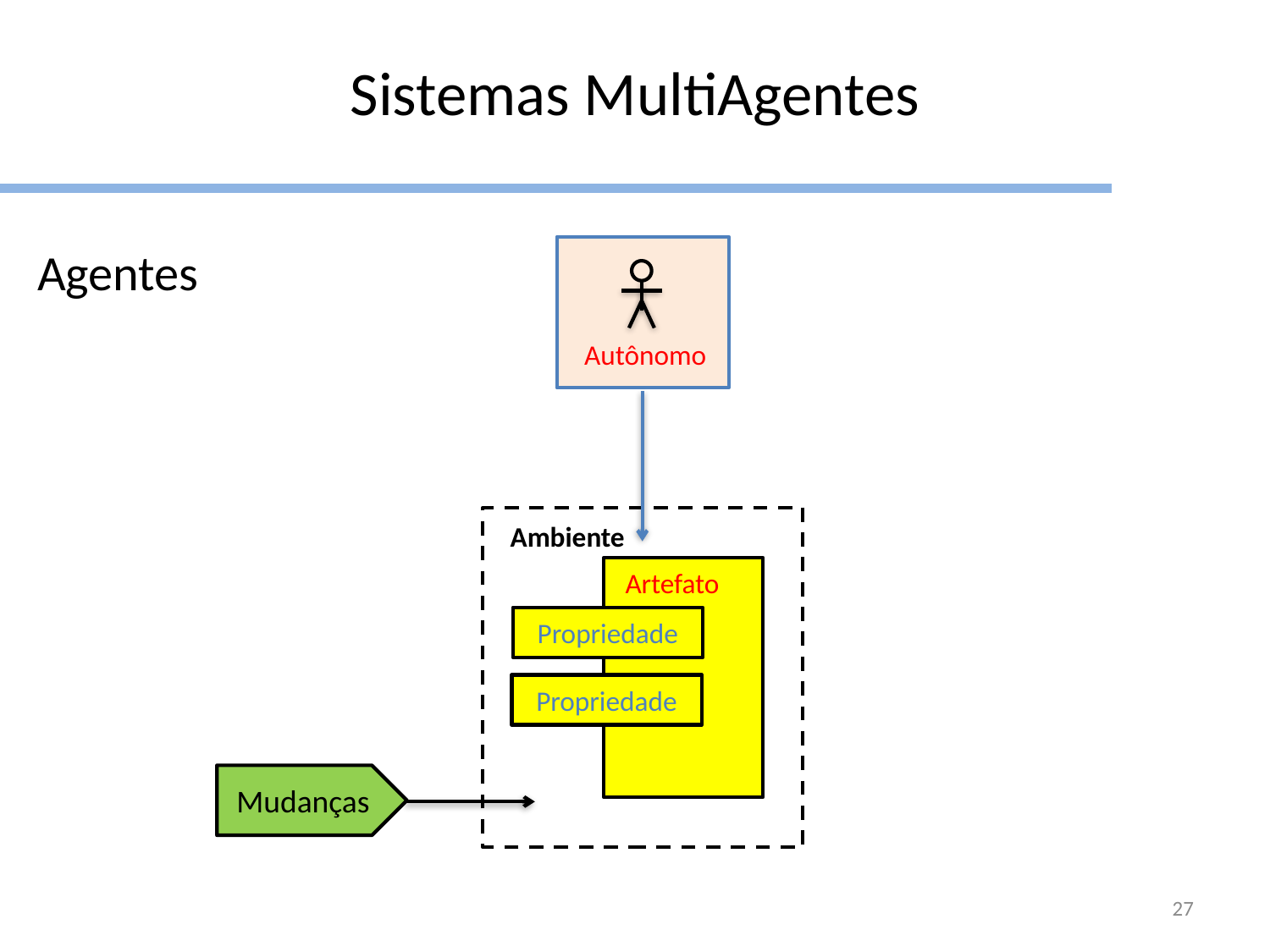

Sistemas MultiAgentes
Agentes

Autônomo

Ambiente
Artefato

Propriedade
Propriedade
Mudanças
27